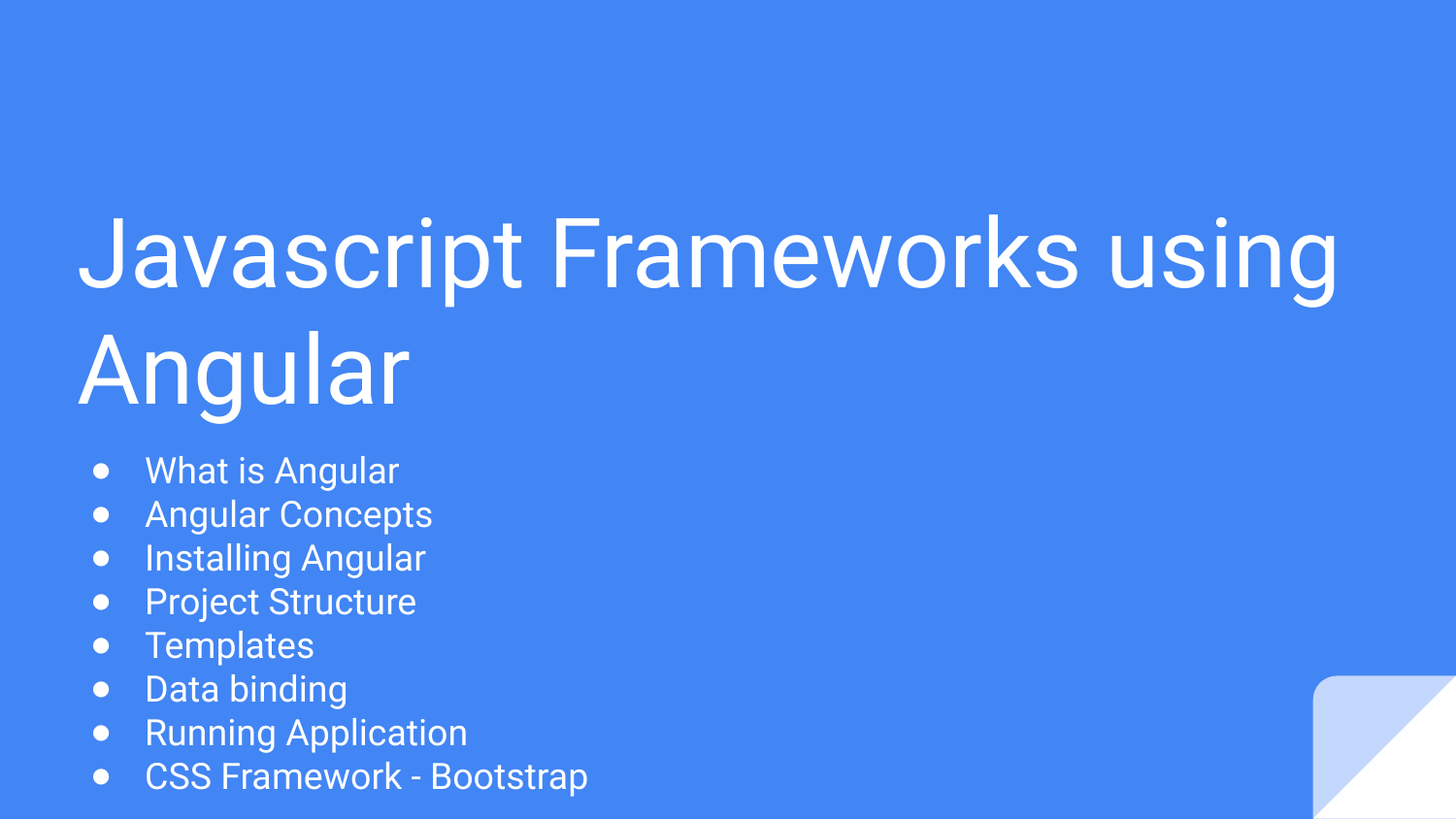

# Javascript Frameworks using Angular

What is Angular
Angular Concepts
Installing Angular
Project Structure
Templates
Data binding
Running Application
CSS Framework - Bootstrap